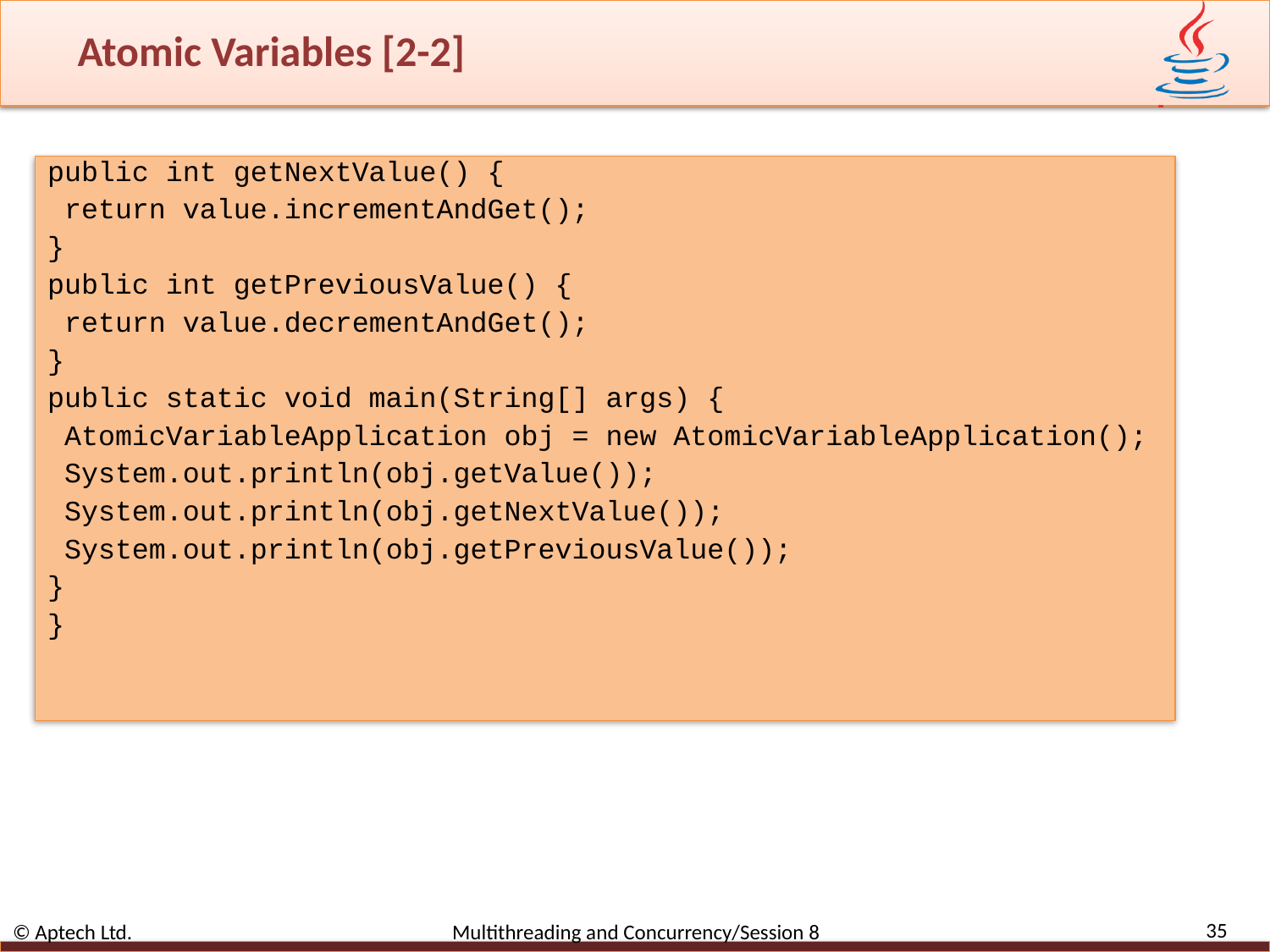

# Atomic Variables [2-2]
public int getNextValue() {
 return value.incrementAndGet();
}
public int getPreviousValue() {
 return value.decrementAndGet();
}
public static void main(String[] args) {
 AtomicVariableApplication obj = new AtomicVariableApplication();
 System.out.println(obj.getValue());
 System.out.println(obj.getNextValue());
 System.out.println(obj.getPreviousValue());
}
}

35
© Aptech Ltd.                                                                  Multithreading and Concurrency/Session 8